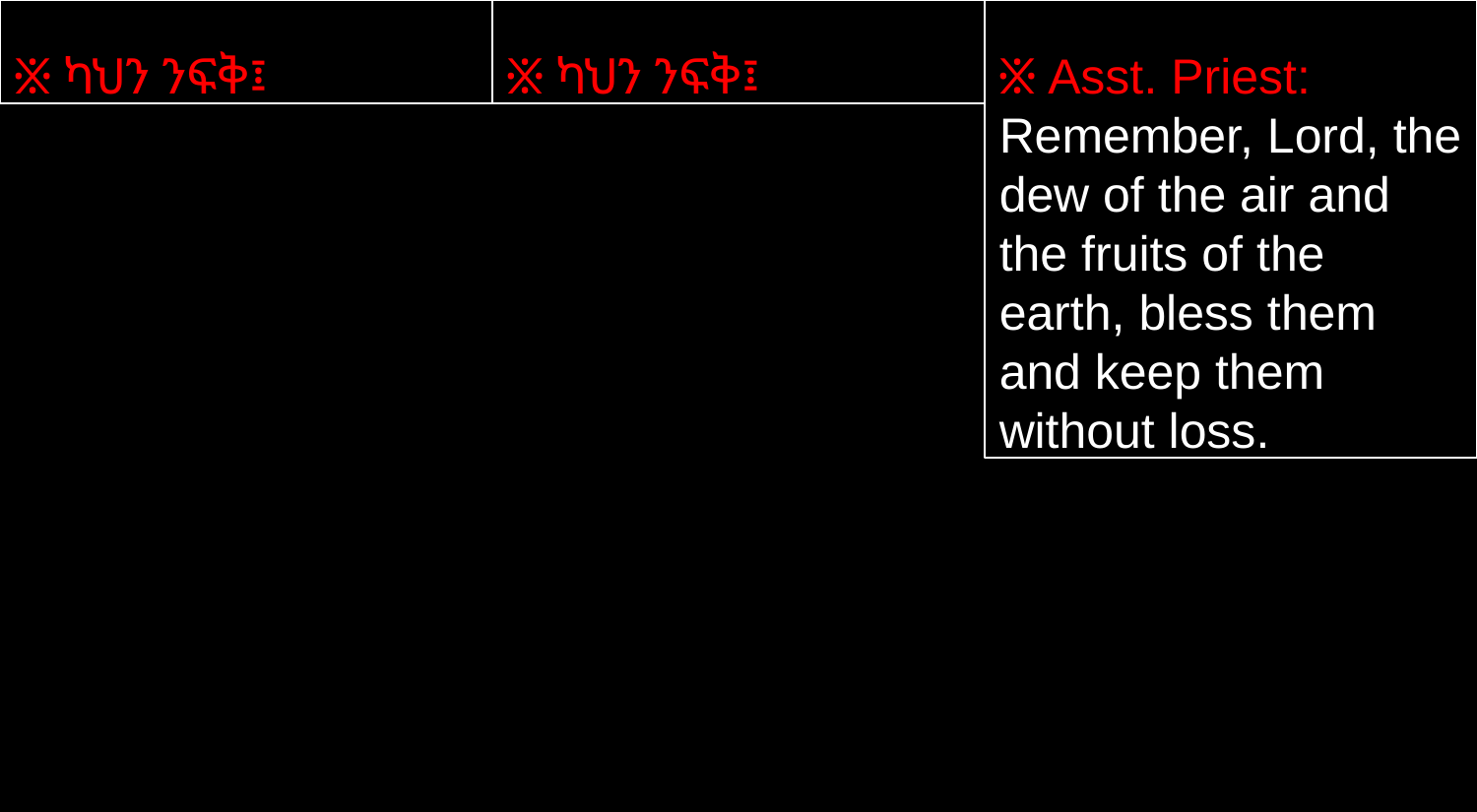

፠ ካህን ንፍቅ፤

፠ ካህን ንፍቅ፤

፠ Asst. Priest: Remember, Lord, the dew of the air and the fruits of the earth, bless them and keep them without loss.